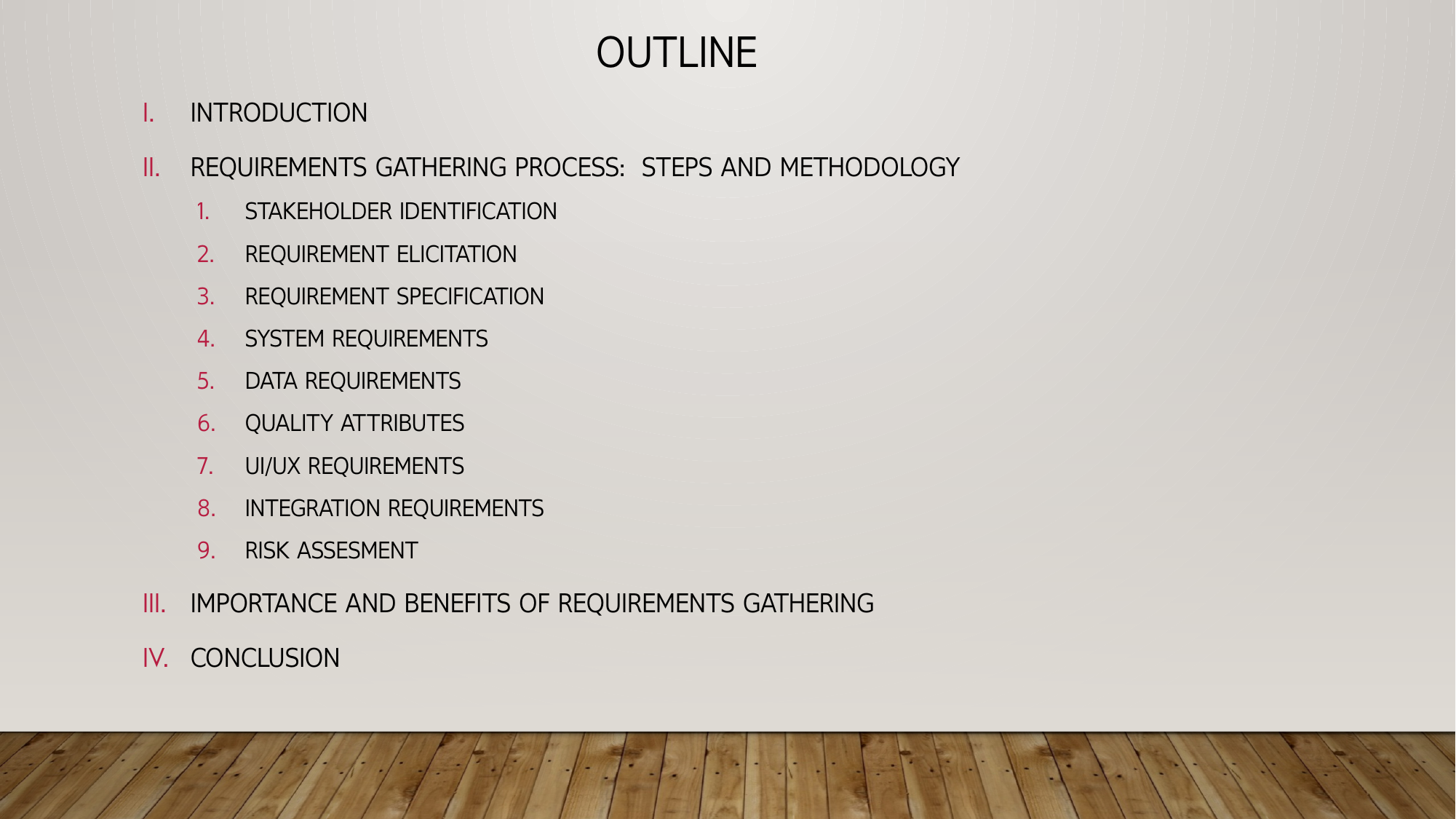

OUTLINE
INTRODUCTION
REQUIREMENTS GATHERING PROCESS:  STEPS AND METHODOLOGY
STAKEHOLDER IDENTIFICATION
REQUIREMENT ELICITATION
REQUIREMENT SPECIFICATION
SYSTEM REQUIREMENTS
DATA REQUIREMENTS
QUALITY ATTRIBUTES
UI/UX REQUIREMENTS
INTEGRATION REQUIREMENTS
RISK ASSESMENT
IMPORTANCE AND BENEFITS OF REQUIREMENTS GATHERING
CONCLUSION